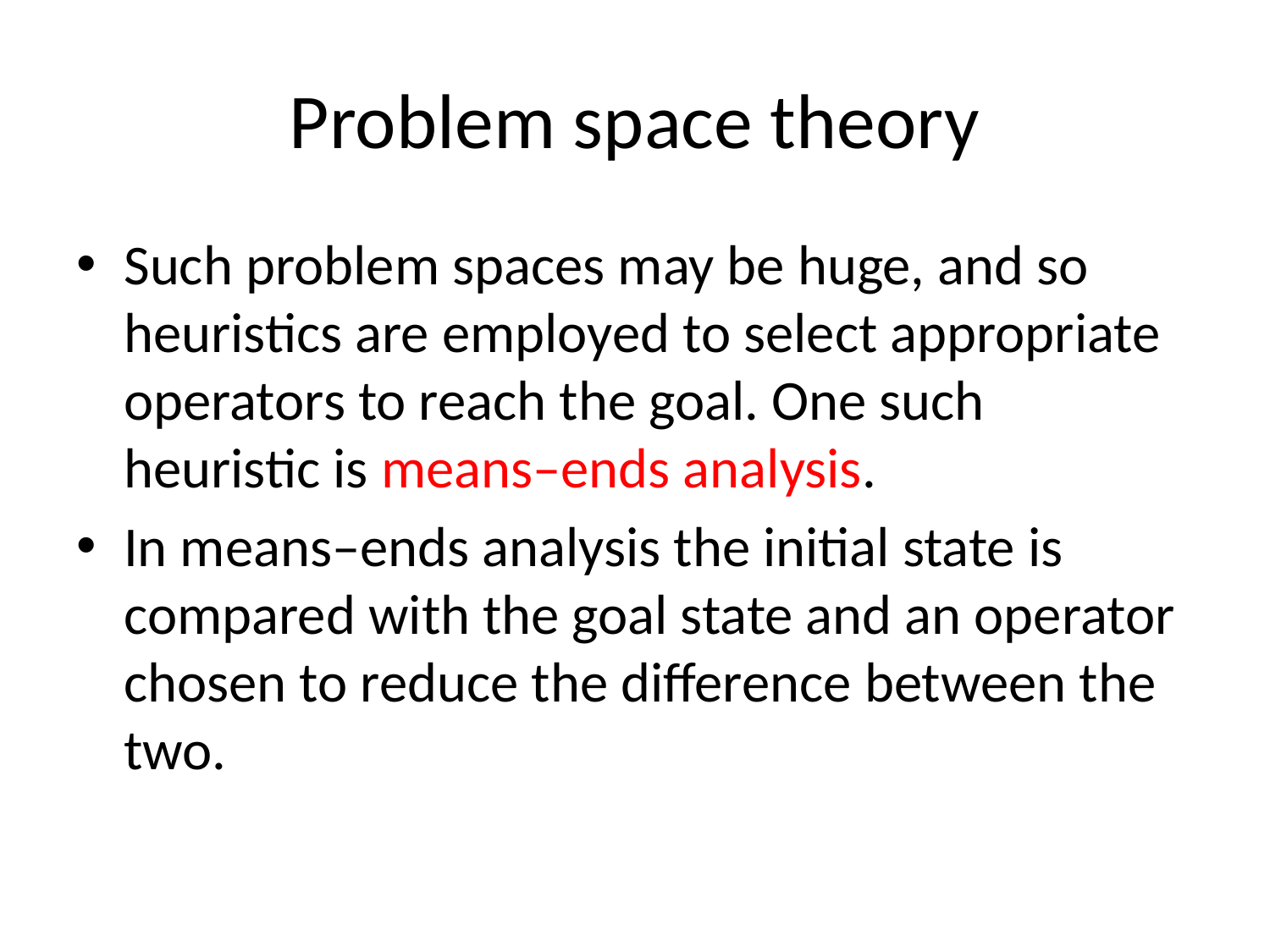

# Problem space theory
Such problem spaces may be huge, and so heuristics are employed to select appropriate operators to reach the goal. One such heuristic is means–ends analysis.
In means–ends analysis the initial state is compared with the goal state and an operator chosen to reduce the difference between the two.